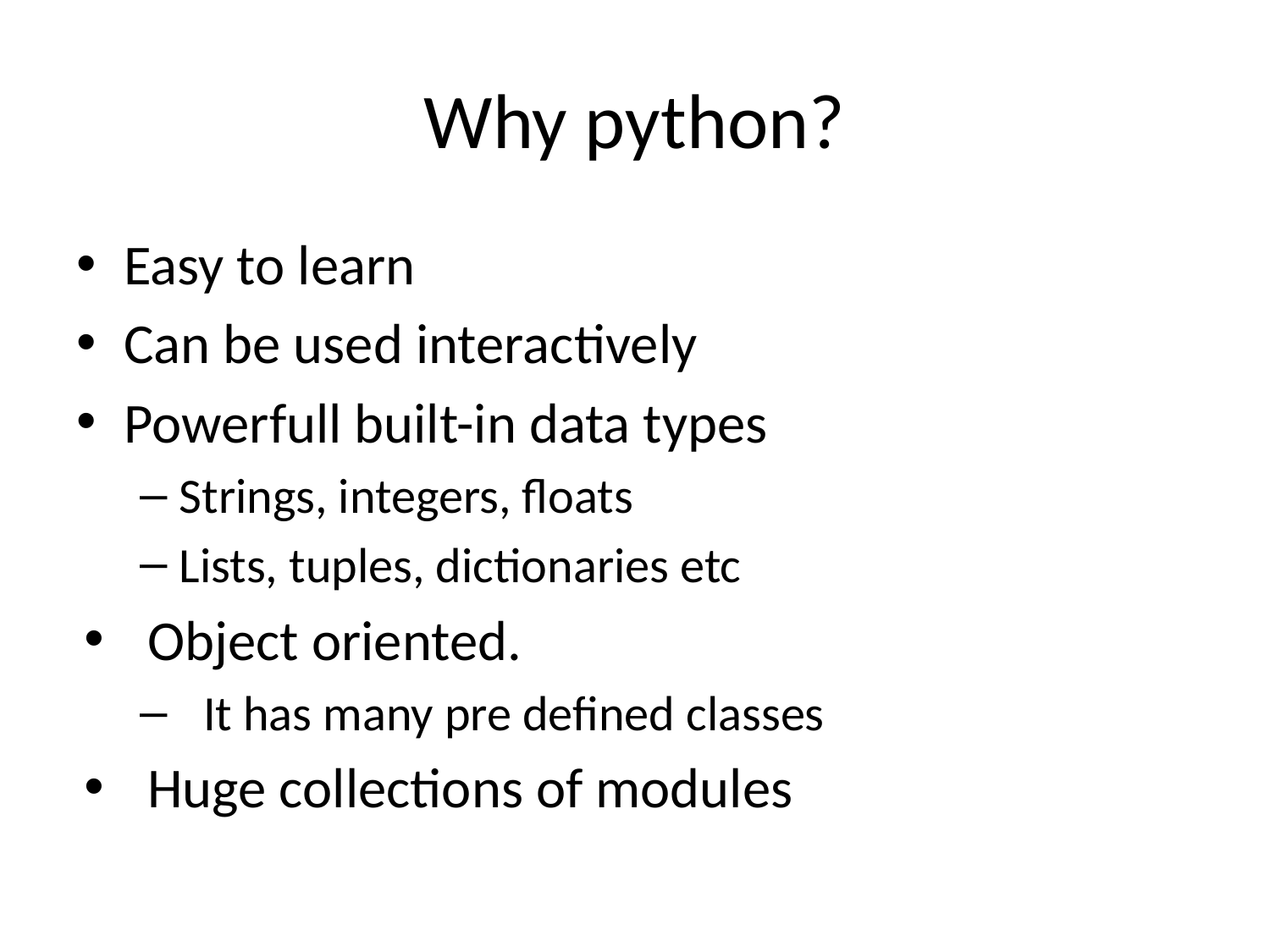

# Why python?
Easy to learn
Can be used interactively
Powerfull built-in data types
Strings, integers, floats
Lists, tuples, dictionaries etc
Object oriented.
It has many pre defined classes
Huge collections of modules